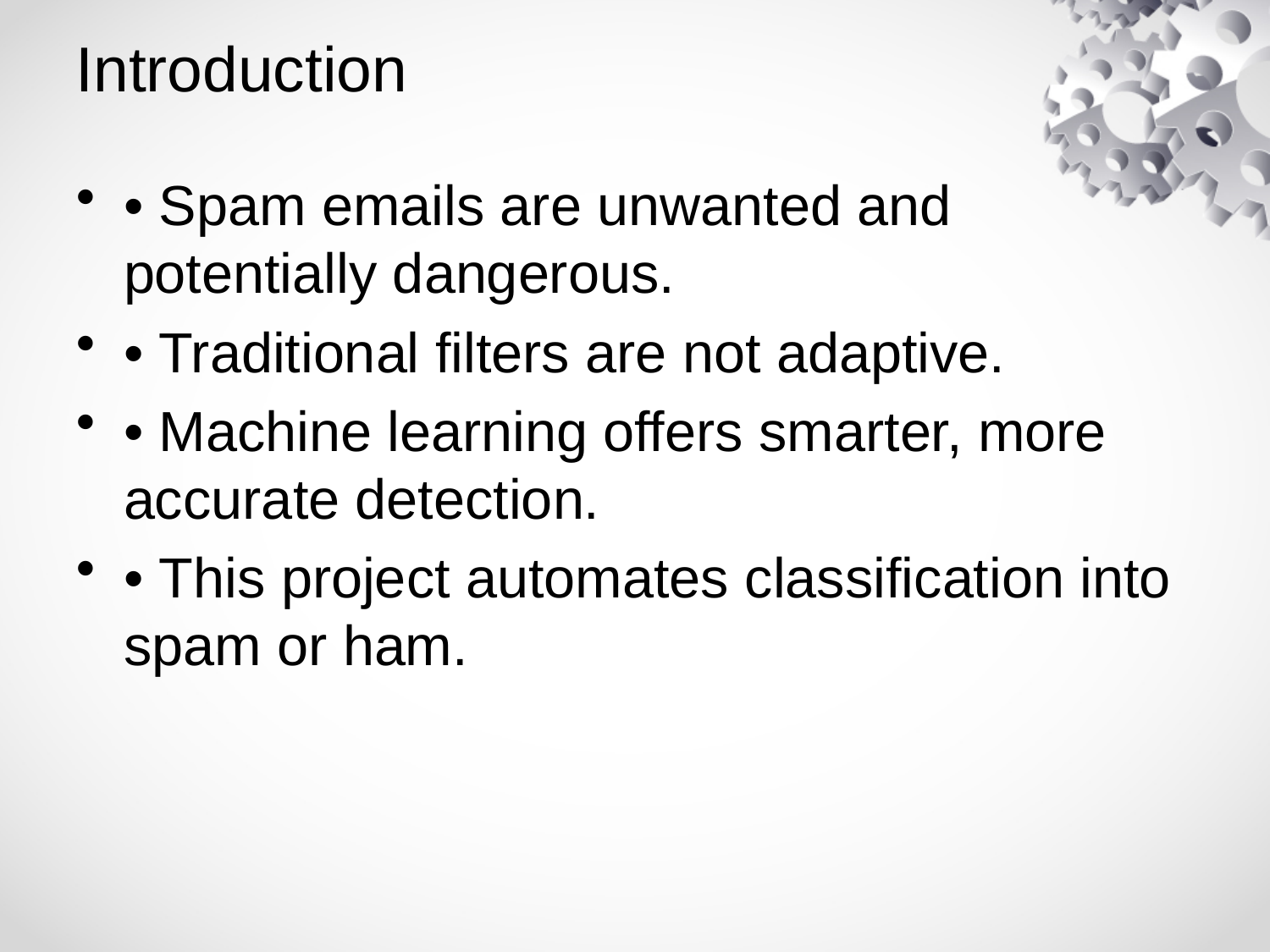

# Introduction
• Spam emails are unwanted and potentially dangerous.
• Traditional filters are not adaptive.
• Machine learning offers smarter, more accurate detection.
• This project automates classification into spam or ham.